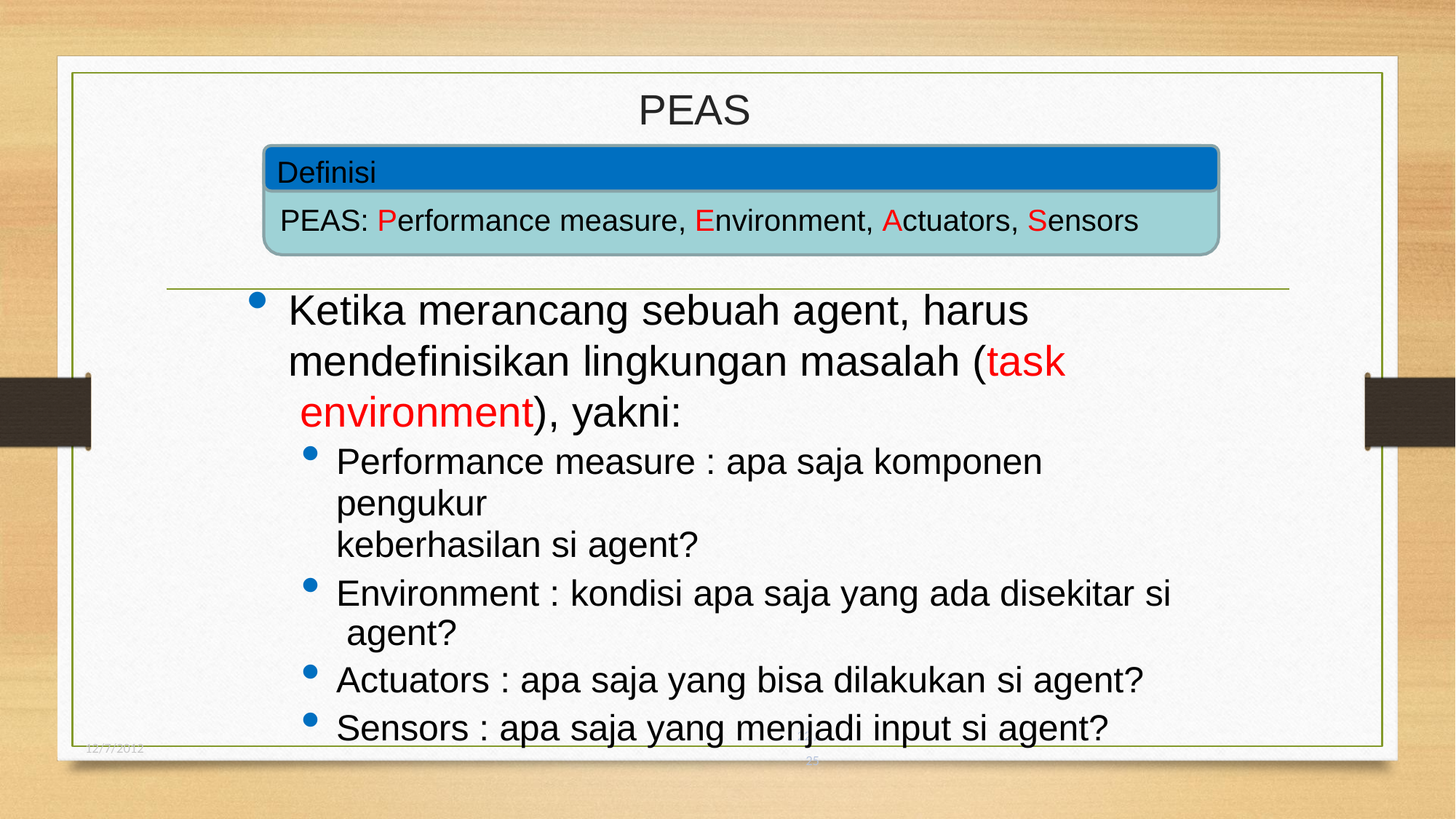

# PEAS
Definisi
PEAS: Performance measure, Environment, Actuators, Sensors

Ketika merancang sebuah agent, harus  mendefinisikan lingkungan masalah (task  environment), yakni:
Performance measure : apa saja komponen pengukur
keberhasilan si agent?
Environment : kondisi apa saja yang ada disekitar si  agent?
Actuators : apa saja yang bisa dilakukan si agent?
Sensors : apa saja yang menjadi input si agent?

12/7/2012
22 / 25